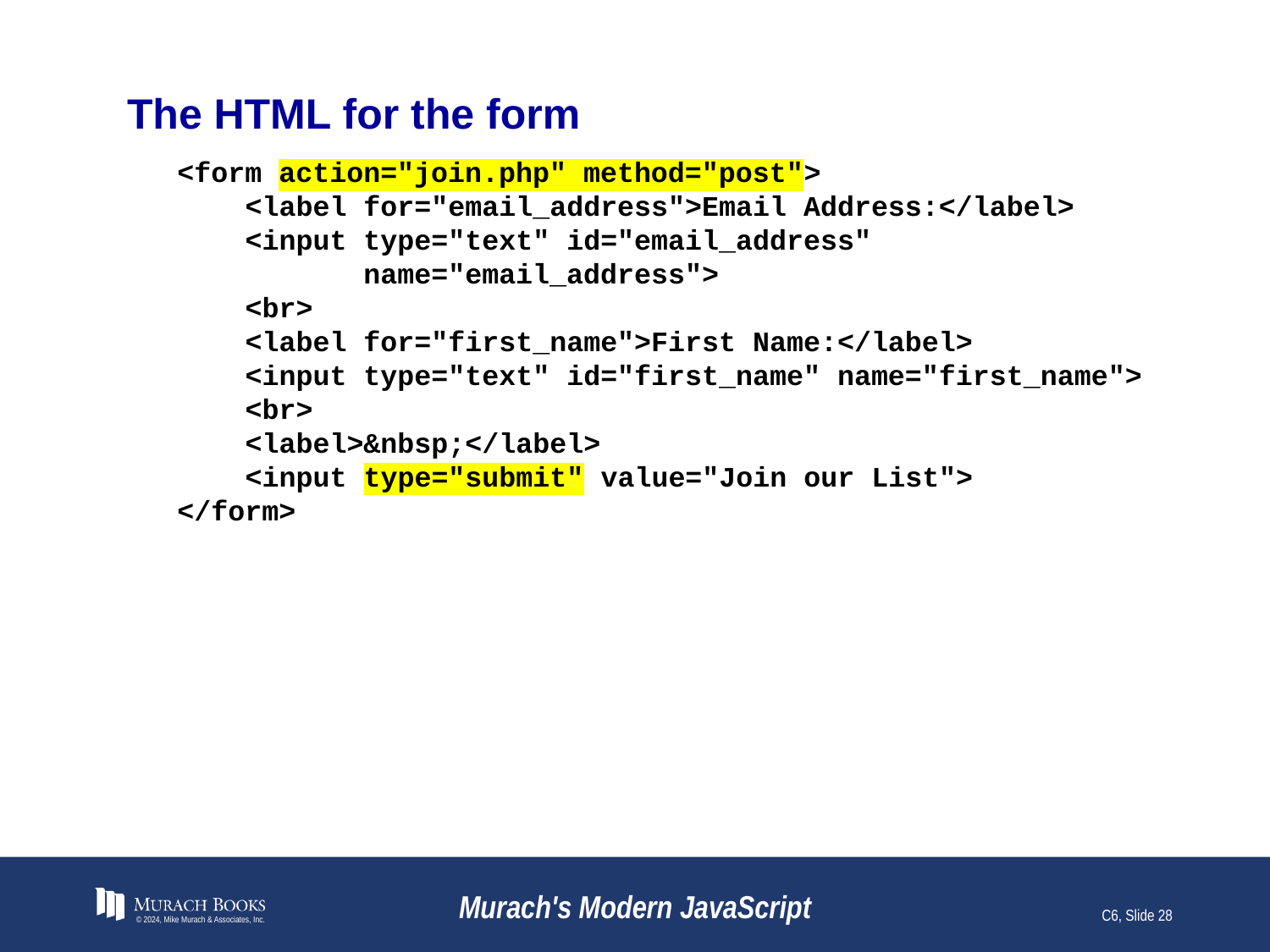

# The HTML for the form
<form action="join.php" method="post">
    <label for="email_address">Email Address:</label>
    <input type="text" id="email_address"
           name="email_address">
    <br>
    <label for="first_name">First Name:</label>
    <input type="text" id="first_name" name="first_name">
    <br>
    <label>&nbsp;</label>
    <input type="submit" value="Join our List">
</form>

© 2024, Mike Murach & Associates, Inc.
Murach's Modern JavaScript

C6, Slide 28